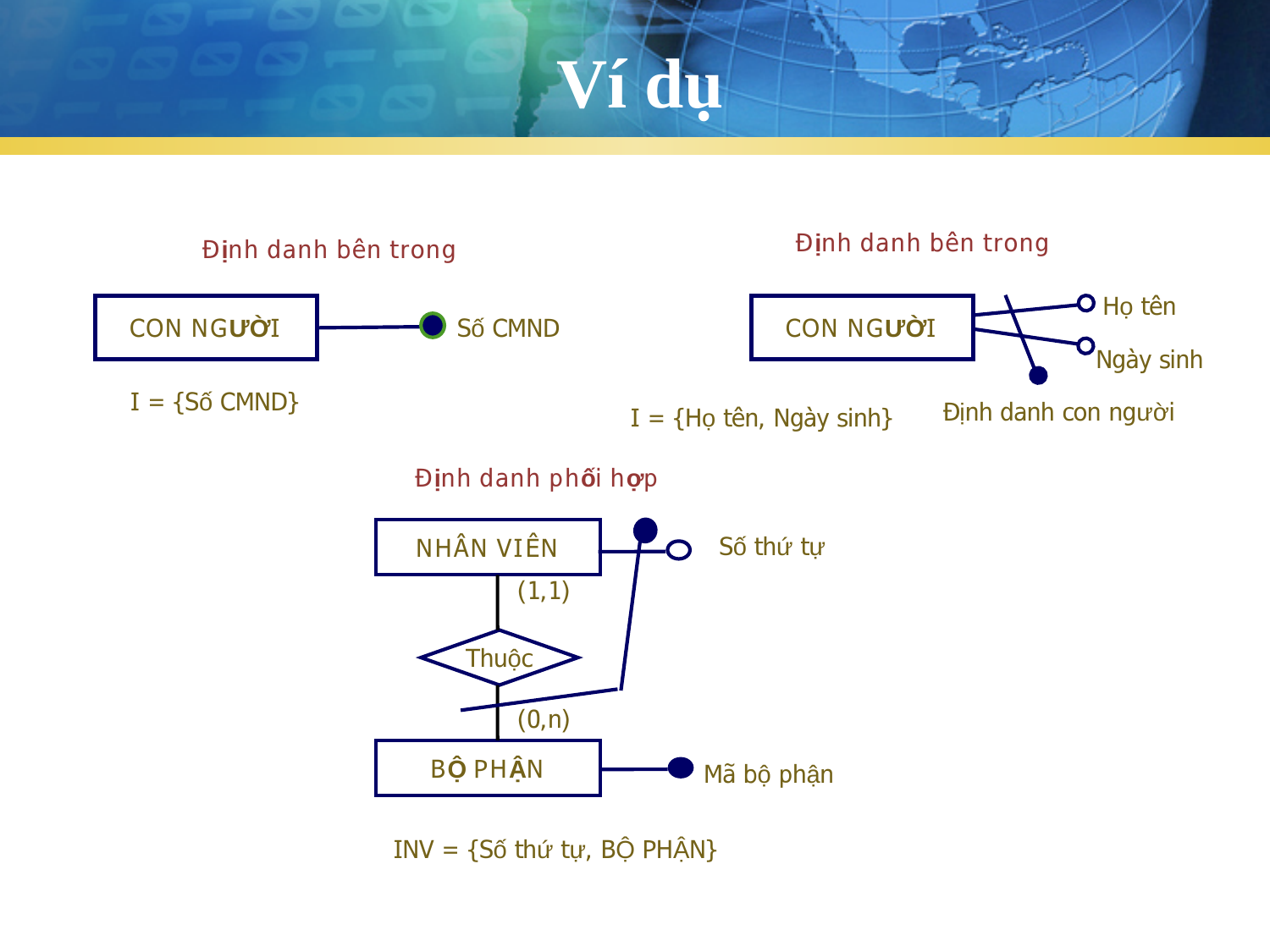

# Ví dụ

Định danh bên trong
Định danh bên trong

Họ tên
CON NGƯỜI

Ngày sinh

Định danh con người

CON NGƯỜI
Số CMND

I = {Số CMND}
I = {Họ tên, Ngày sinh}
Định danh phối hợp
NHÂN VIÊN

Số thứ tự

(1,1)
Thuộc

(0,n)
BỘ PHẬN

Mã bộ phận
INV = {Số thứ tự, BỘ PHẬN}